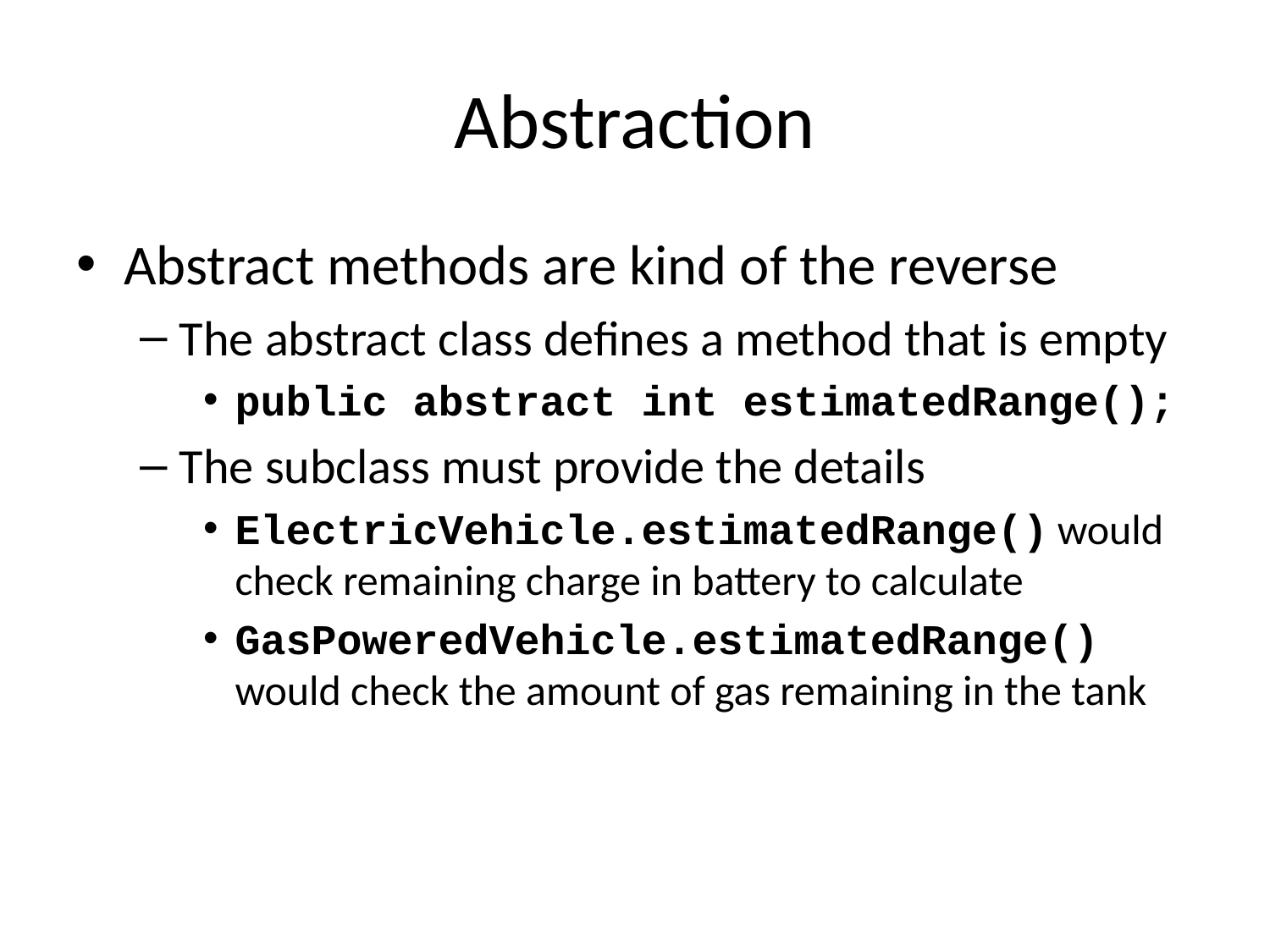

# Abstraction
Abstract methods are kind of the reverse
The abstract class defines a method that is empty
public abstract int estimatedRange();
The subclass must provide the details
ElectricVehicle.estimatedRange() would check remaining charge in battery to calculate
GasPoweredVehicle.estimatedRange() would check the amount of gas remaining in the tank